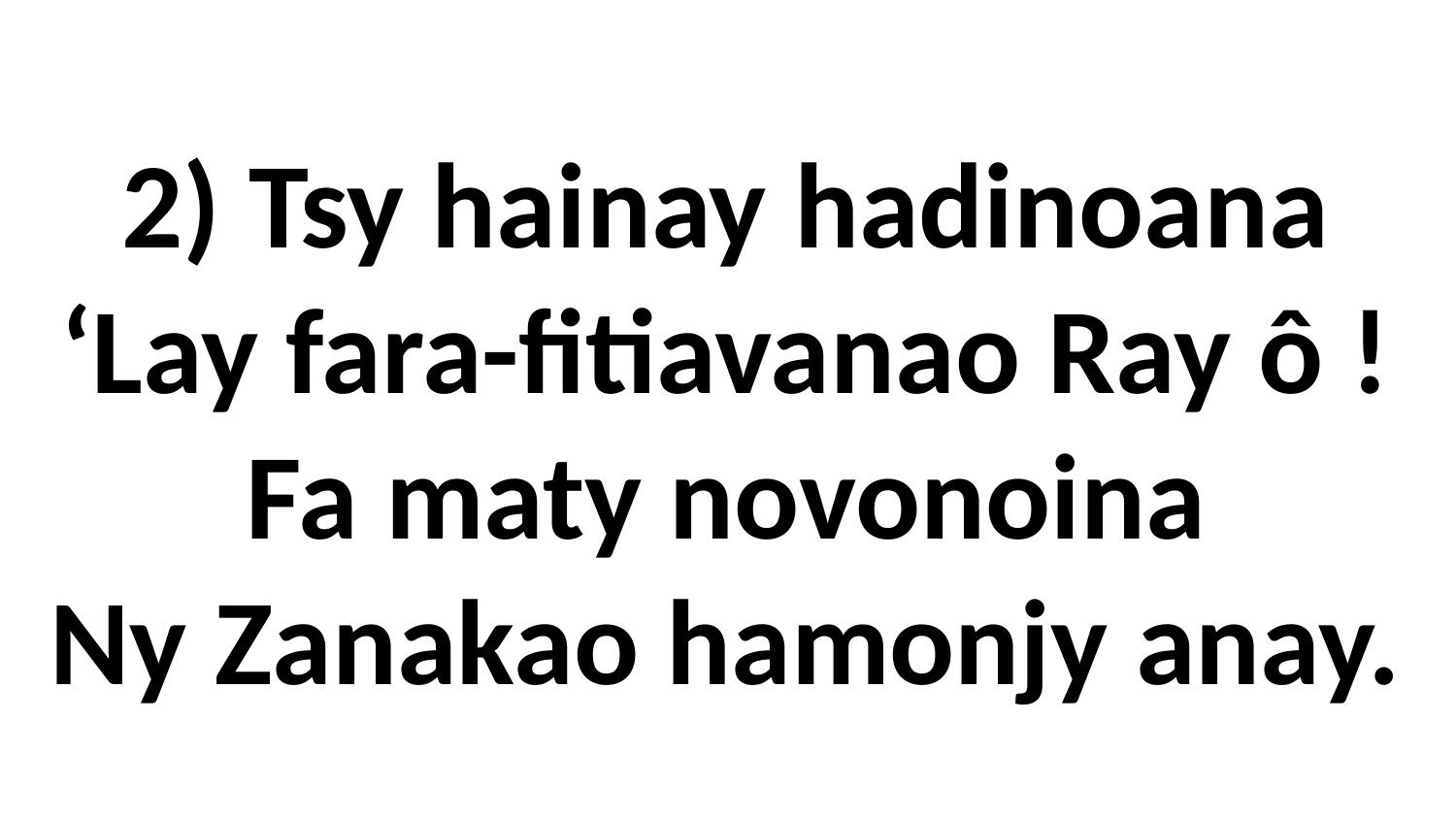

# 2) Tsy hainay hadinoana ‘Lay fara-fitiavanao Ray ô ! Fa maty novonoina Ny Zanakao hamonjy anay.